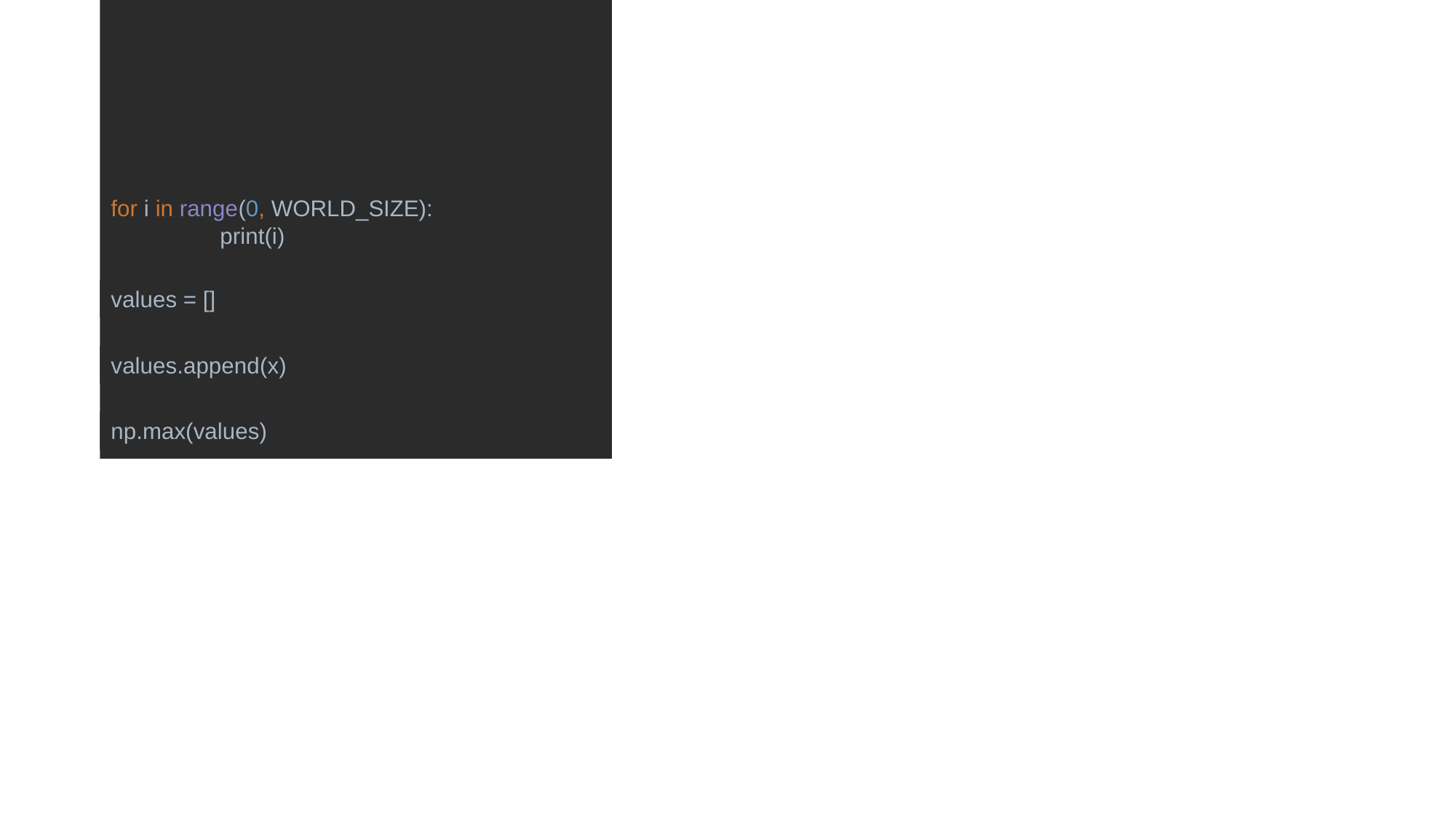

# Useful function
for i in range(0, WORLD_SIZE):
	print(i)
values = []
values.append(x)
np.max(values)